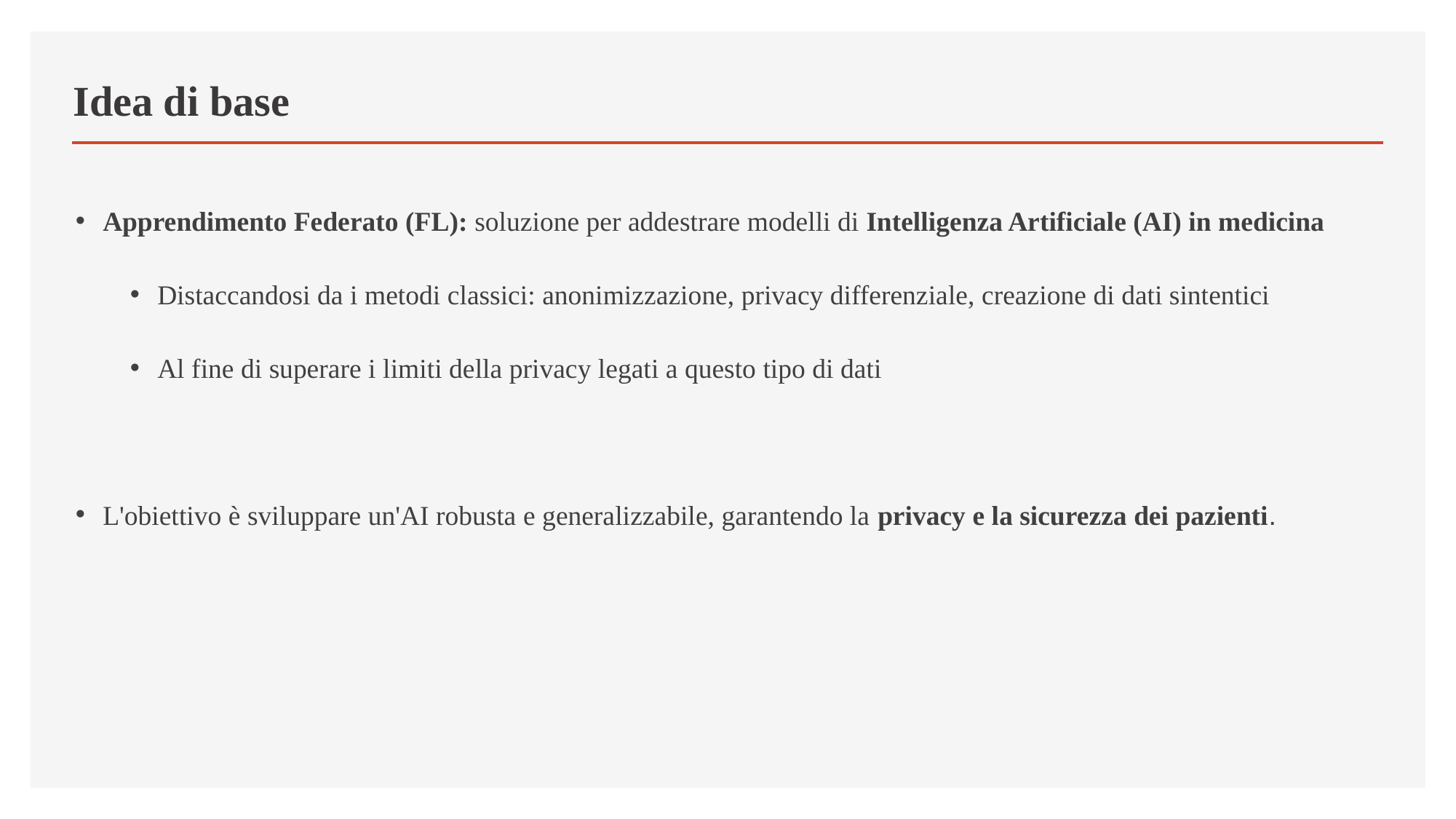

# Idea di base
Apprendimento Federato (FL): soluzione per addestrare modelli di Intelligenza Artificiale (AI) in medicina
Distaccandosi da i metodi classici: anonimizzazione, privacy differenziale, creazione di dati sintentici
Al fine di superare i limiti della privacy legati a questo tipo di dati

L'obiettivo è sviluppare un'AI robusta e generalizzabile, garantendo la privacy e la sicurezza dei pazienti.